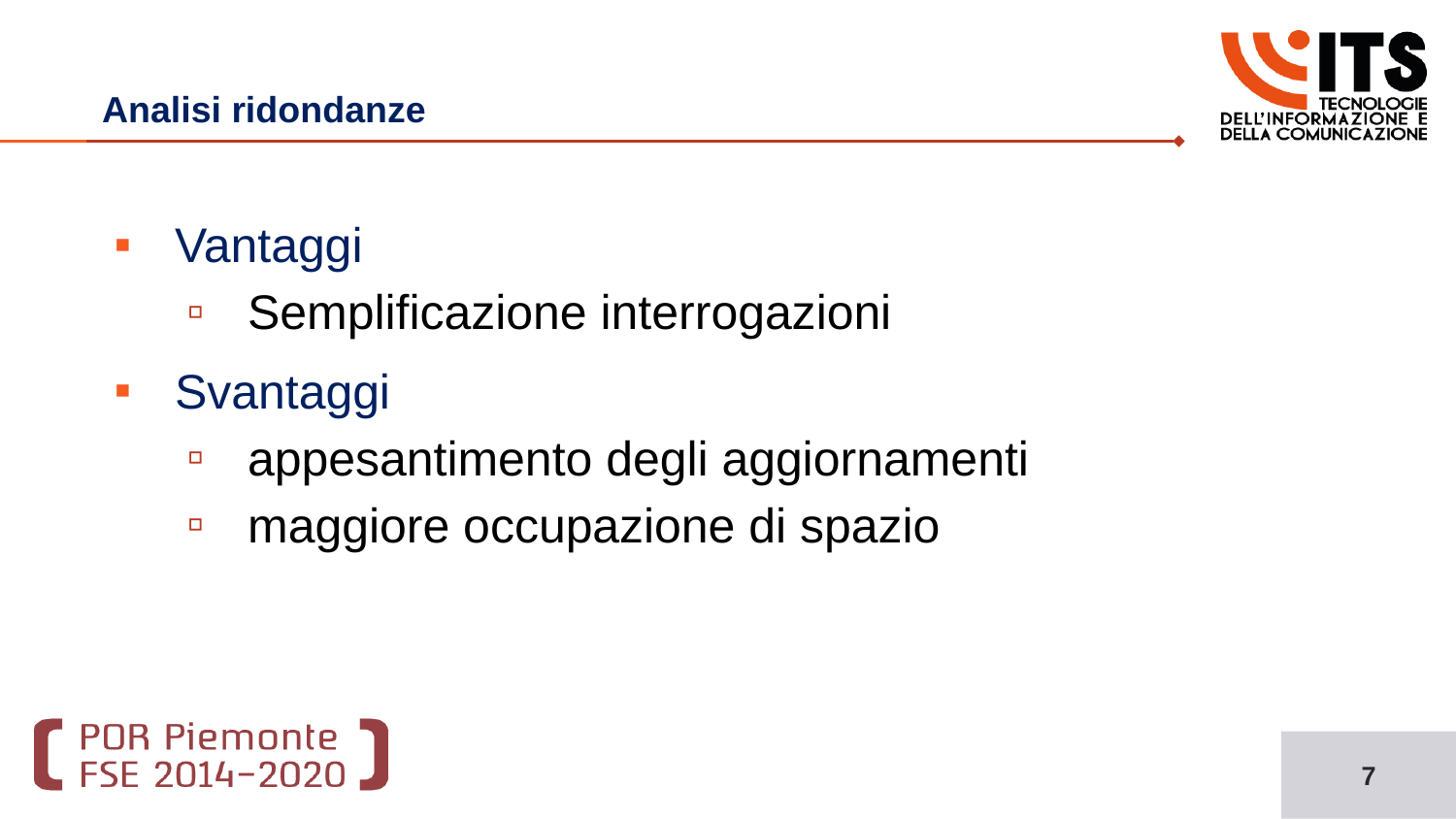

# Analisi ridondanze
Vantaggi
Semplificazione interrogazioni
Svantaggi
appesantimento degli aggiornamenti
maggiore occupazione di spazio
7